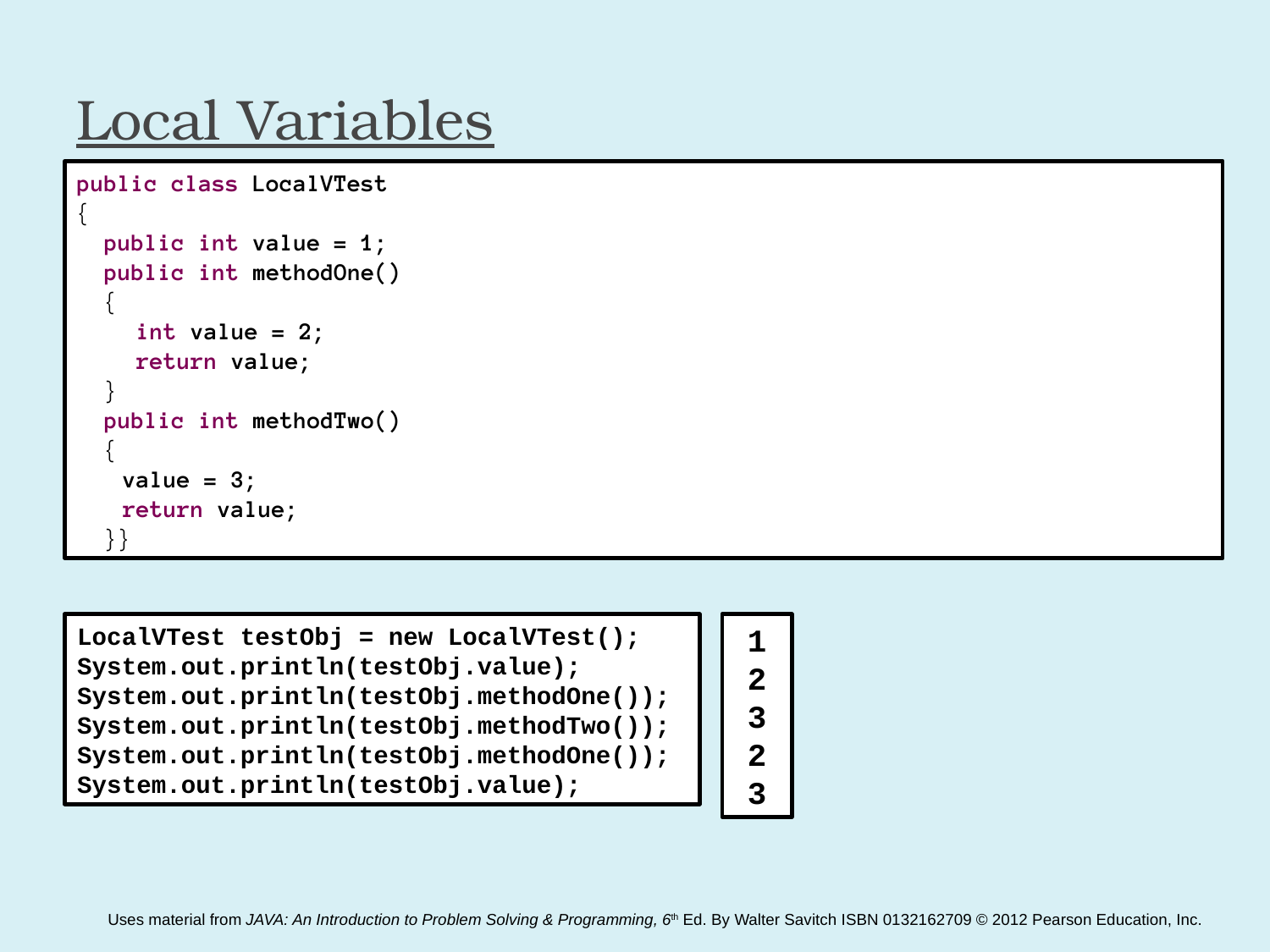

# Local Variables
public class LocalVTest
{
  public int value = 1;
  public int methodOne()
  {
	  int value = 2;
	  return value;
  }
  public int methodTwo()
  {
	 value = 3;
	 return value;
  }}

LocalVTest testObj = new LocalVTest();
System.out.println(testObj.value);
System.out.println(testObj.methodOne());
System.out.println(testObj.methodTwo());
System.out.println(testObj.methodOne());
System.out.println(testObj.value);
1
2
3
2
3